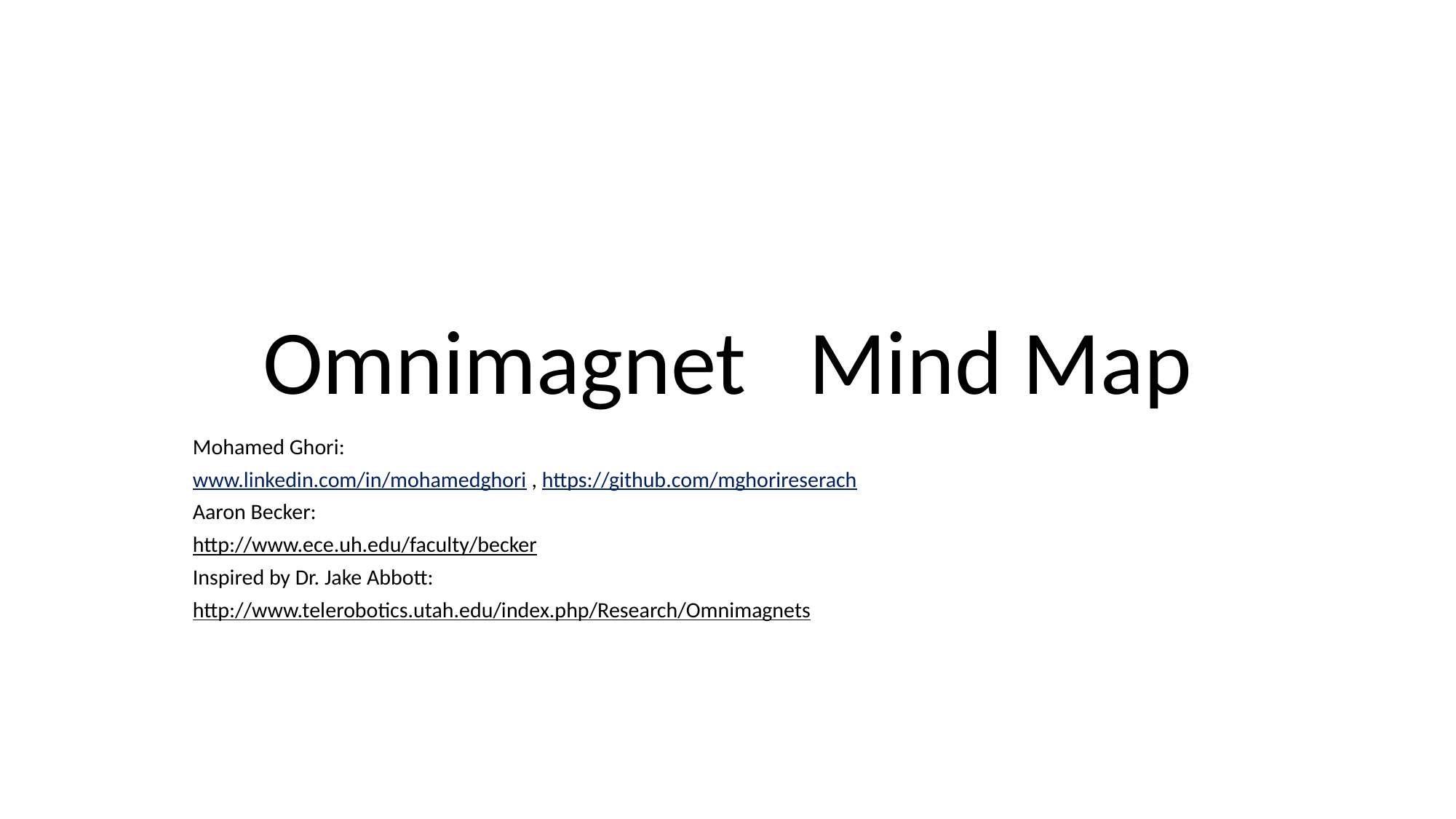

# Omnimagnet	Mind Map
Mohamed Ghori:
www.linkedin.com/in/mohamedghori , https://github.com/mghorireserach
Aaron Becker:
http://www.ece.uh.edu/faculty/becker
Inspired by Dr. Jake Abbott:
http://www.telerobotics.utah.edu/index.php/Research/Omnimagnets